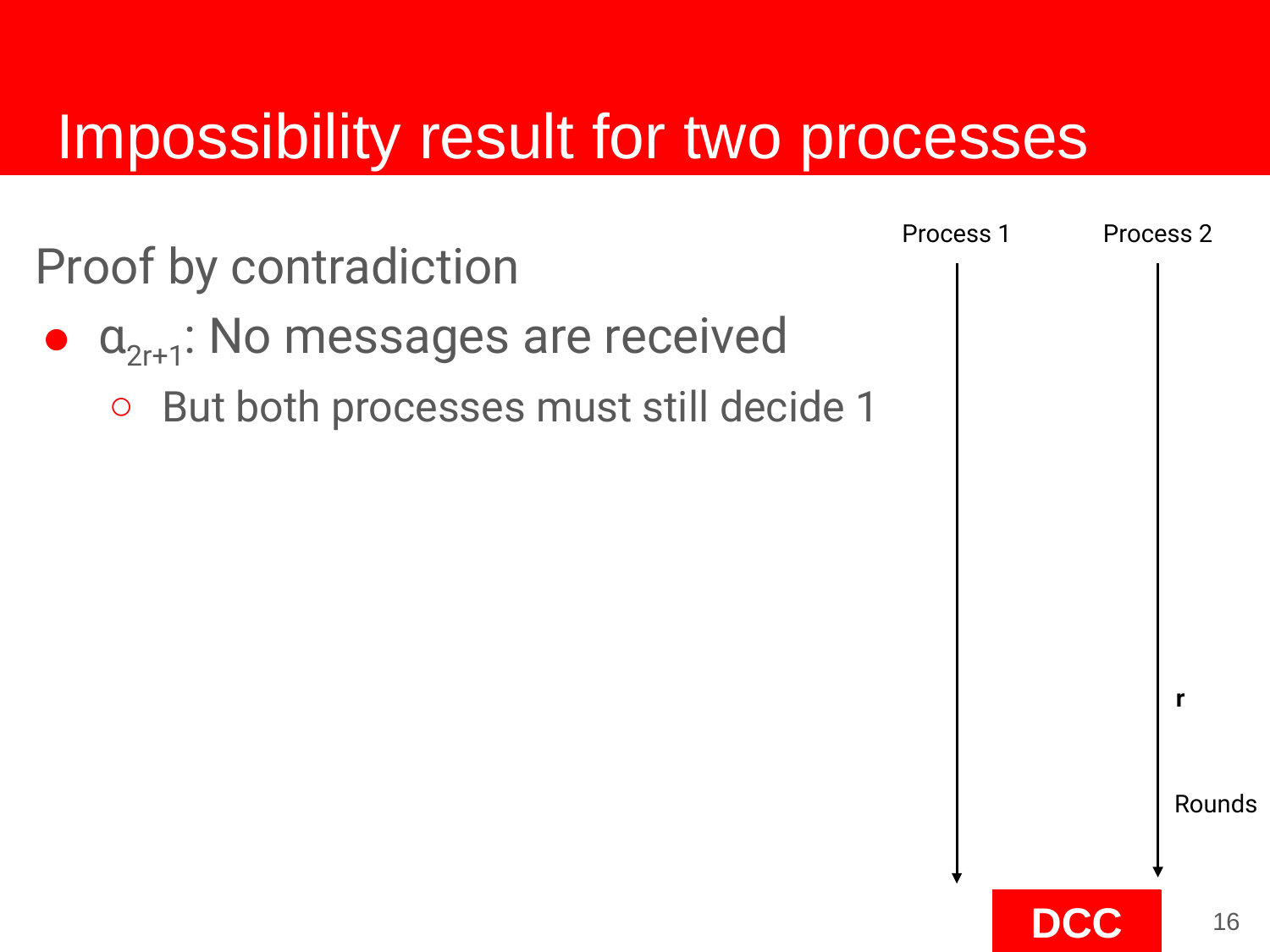

# Impossibility result for two processes
Process 2
Process 1
Proof by contradiction
α2r+1: No messages are received
But both processes must still decide 1
r
Rounds
16